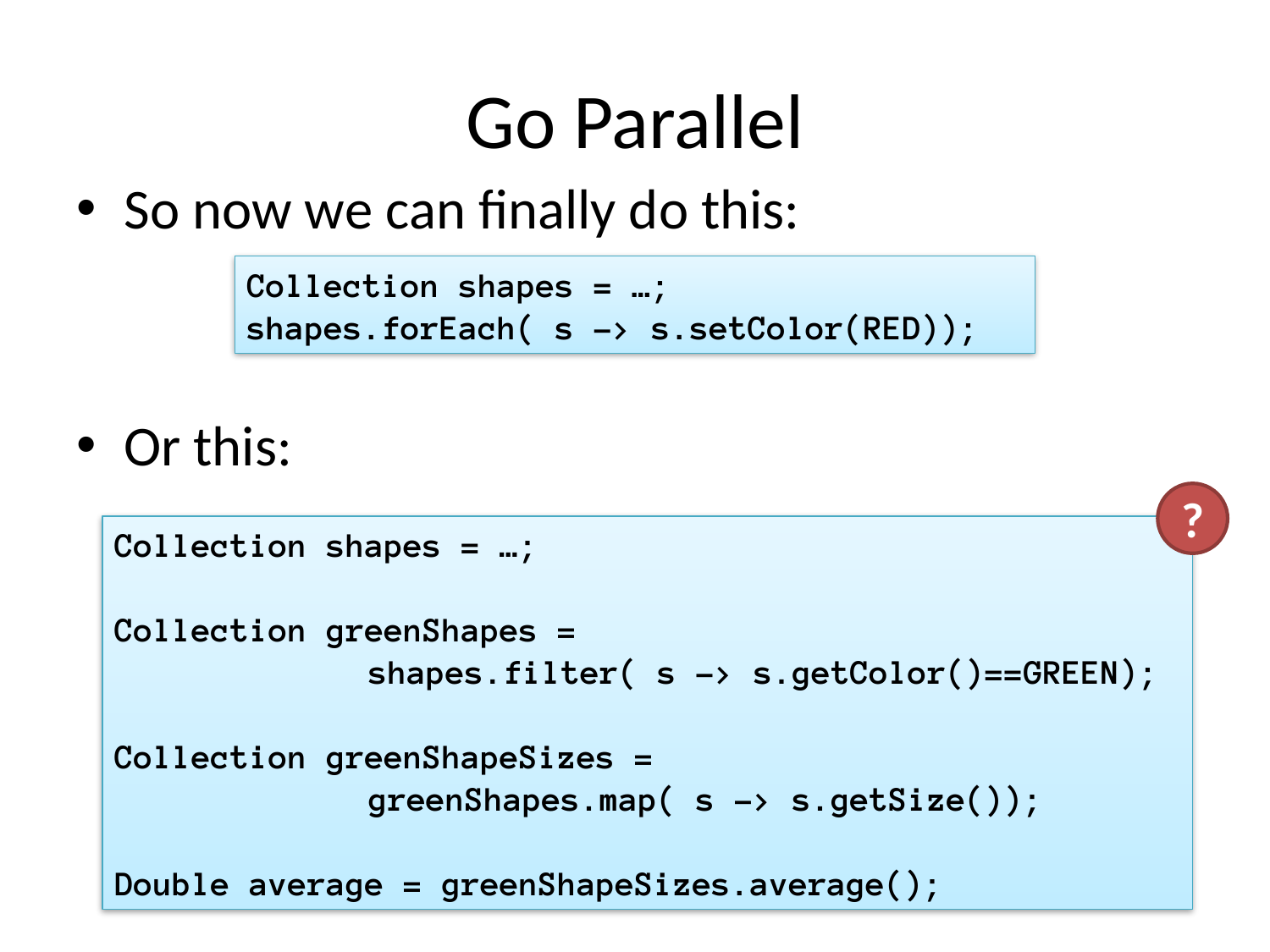

# Go Parallel
So now we can finally do this:

Or this:

Collection shapes = …;
shapes.forEach( s -> s.setColor(RED));
?
Collection shapes = …;

Collection greenShapes =
		shapes.filter( s -> s.getColor()==GREEN);

Collection greenShapeSizes =
		greenShapes.map( s -> s.getSize());

Double average = greenShapeSizes.average();